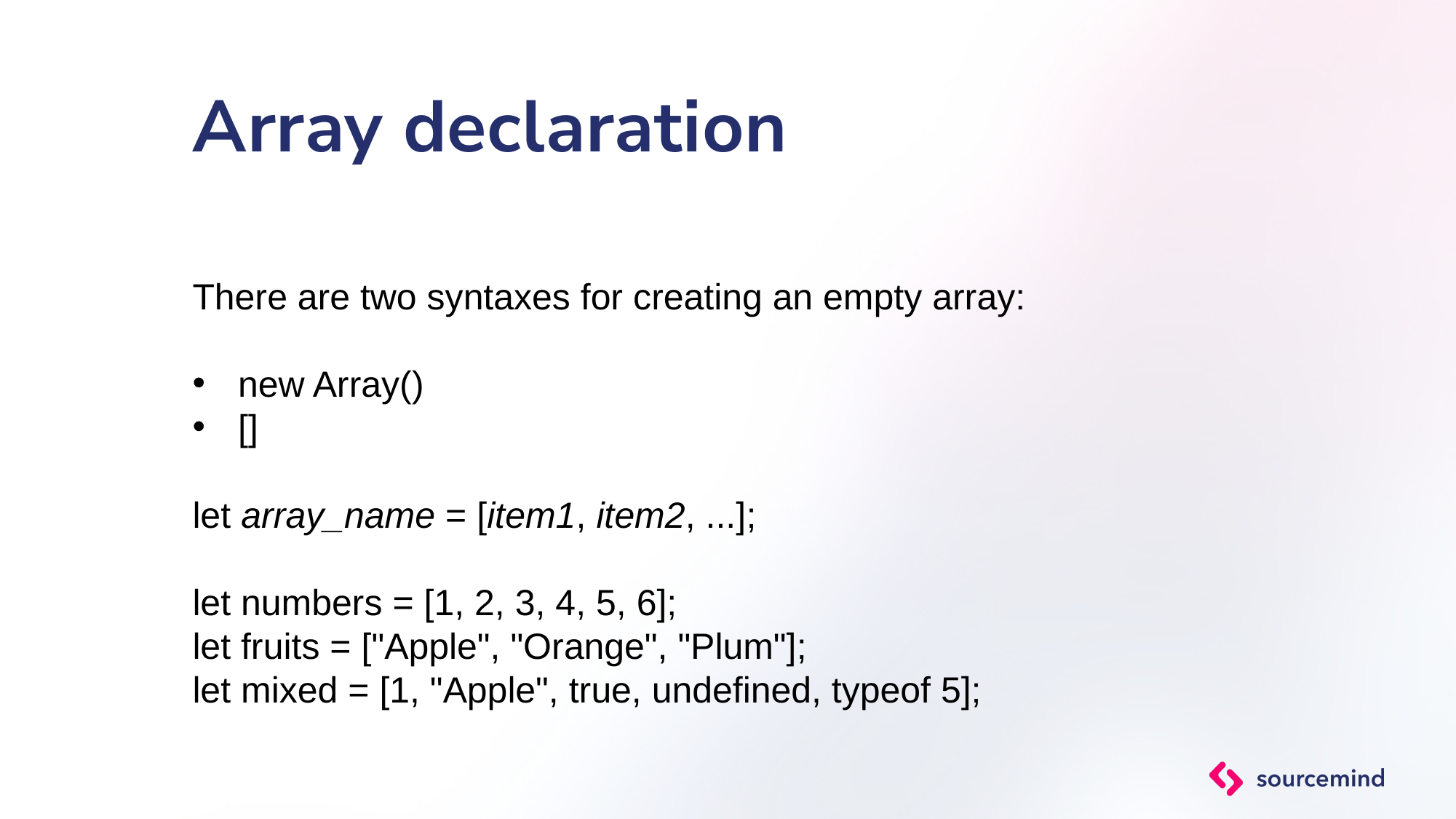

# Array declaration
There are two syntaxes for creating an empty array:

new Array()
[]

let array_name = [item1, item2, ...];

let numbers = [1, 2, 3, 4, 5, 6];
let fruits = ["Apple", "Orange", "Plum"];
let mixed = [1, "Apple", true, undefined, typeof 5];